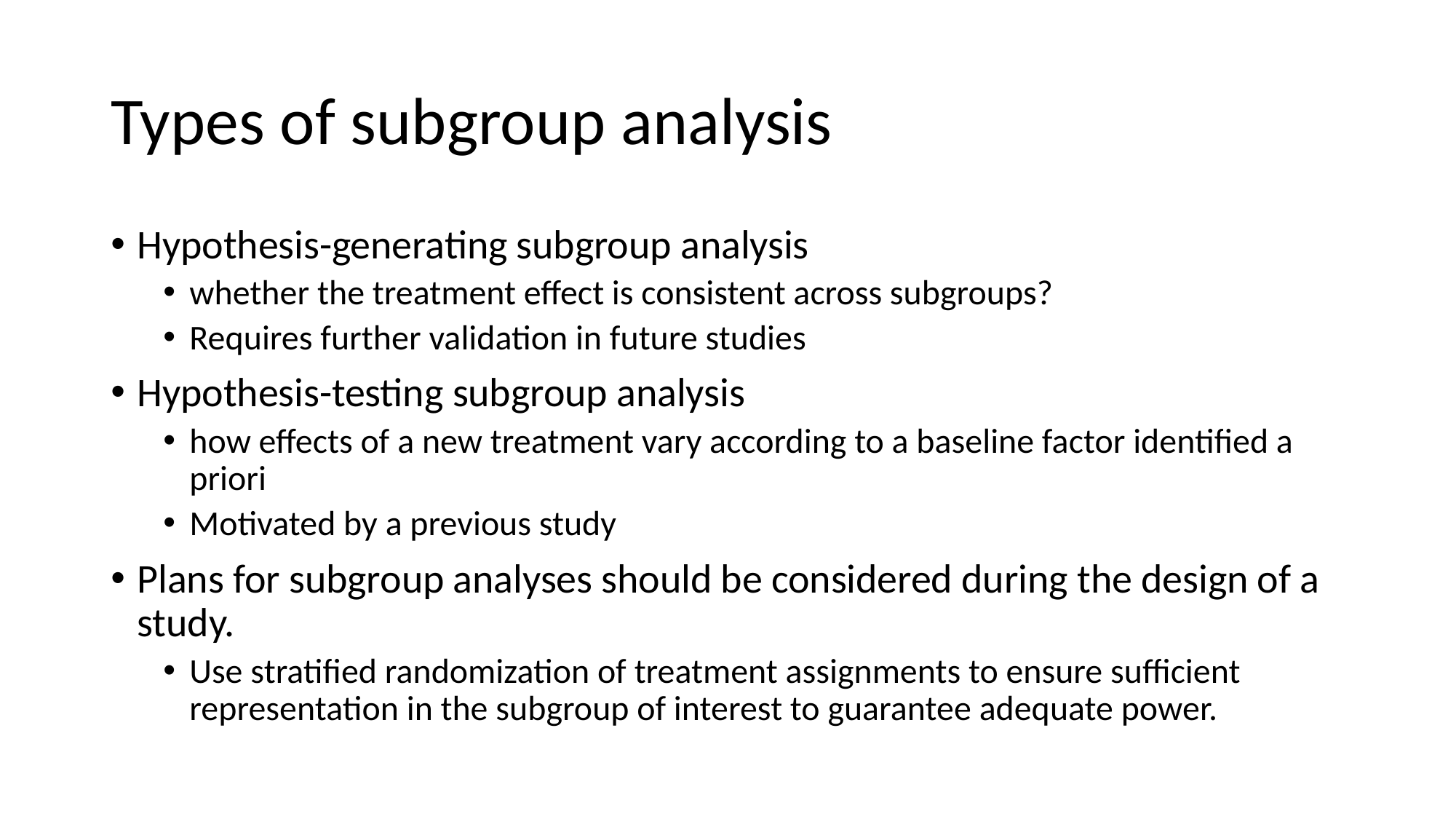

# Types of subgroup analysis
Hypothesis-generating subgroup analysis
whether the treatment effect is consistent across subgroups?
Requires further validation in future studies
Hypothesis-testing subgroup analysis
how effects of a new treatment vary according to a baseline factor identified a priori
Motivated by a previous study
Plans for subgroup analyses should be considered during the design of a study.
Use stratified randomization of treatment assignments to ensure sufficient representation in the subgroup of interest to guarantee adequate power.